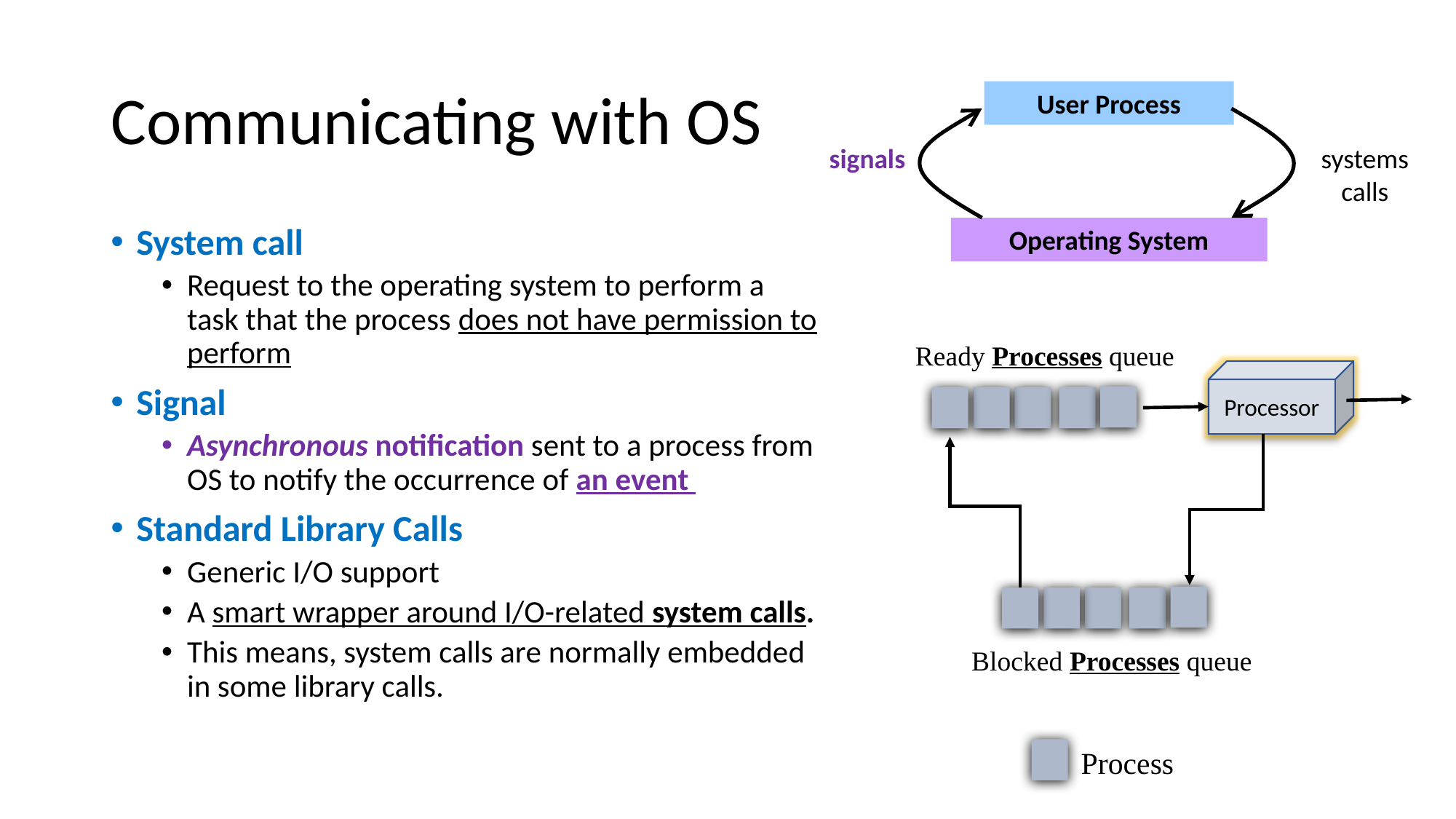

# Communicating with OS
User Process

signals
systems calls
Operating System
System call
Request to the operating system to perform a task that the process does not have permission to perform
Signal
Asynchronous notification sent to a process from OS to notify the occurrence of an event
Standard Library Calls
Generic I/O support
A smart wrapper around I/O-related system calls.
This means, system calls are normally embedded in some library calls.

Ready Processes queue
Processor

Blocked Processes queue
Process